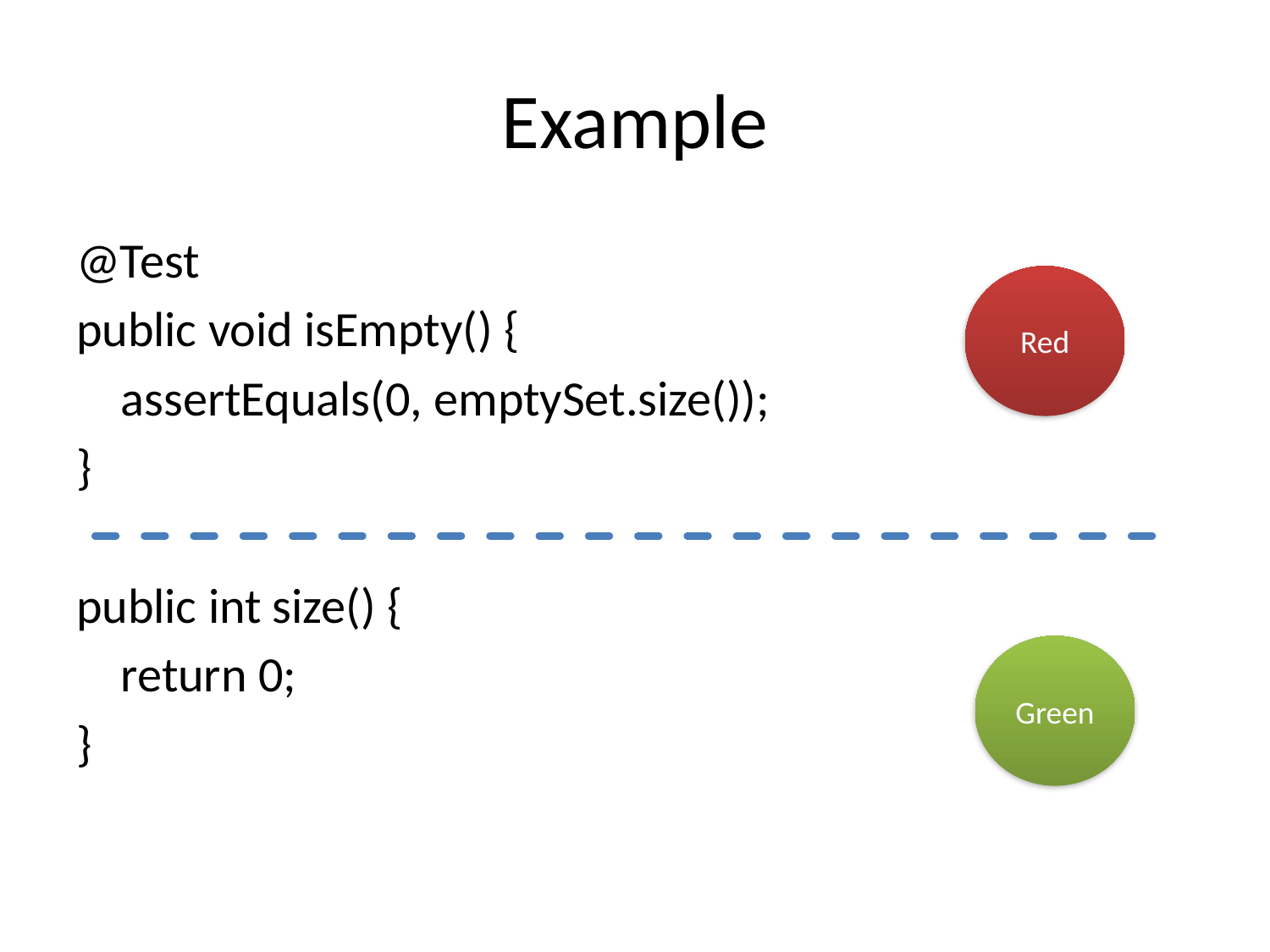

# Example
@Test
public void isEmpty() {
    assertEquals(0, emptySet.size());
}

public int size() {
    return 0;
}
Red
Green